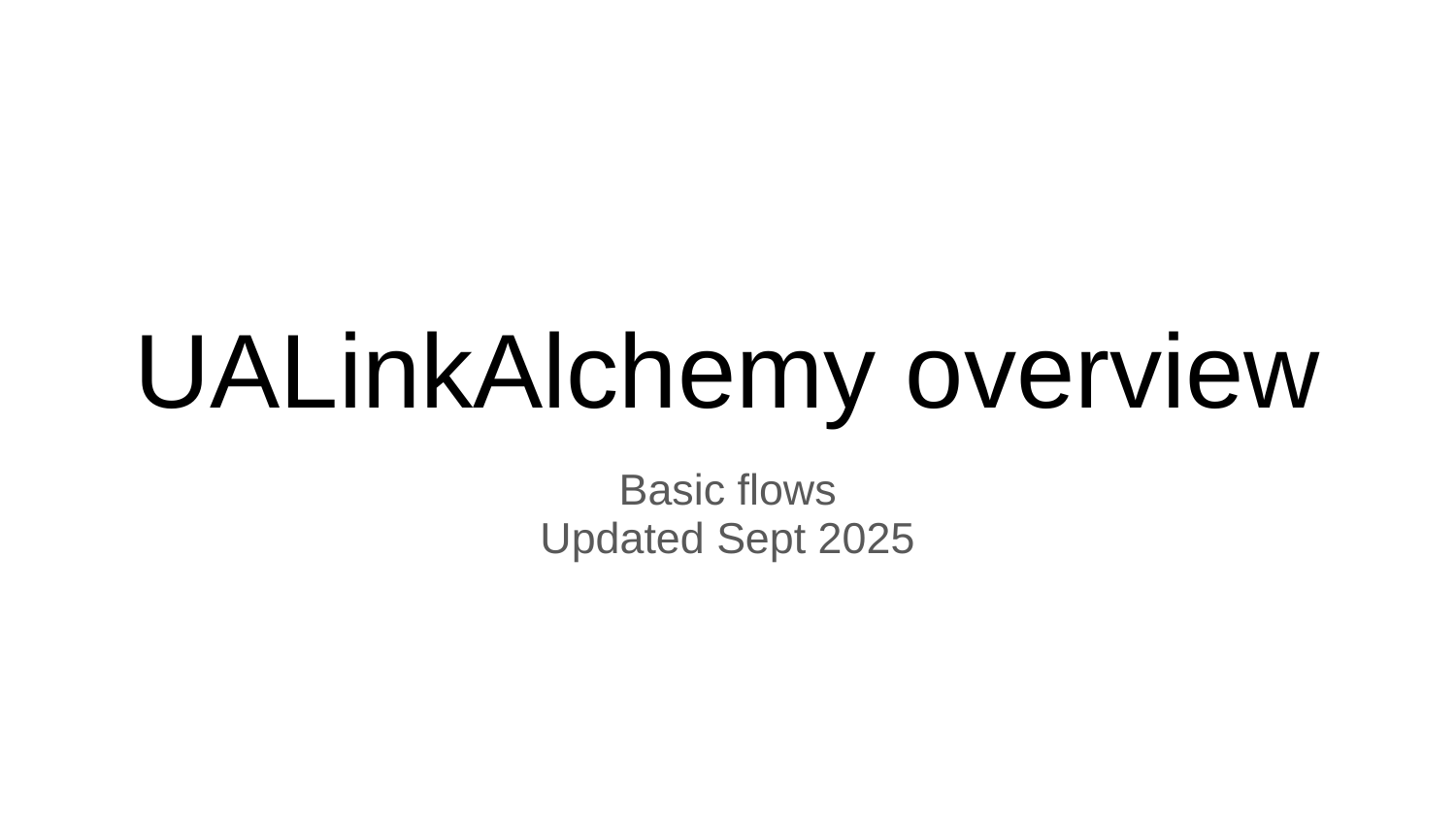

# UALinkAlchemy overview
Basic flows
Updated Sept 2025